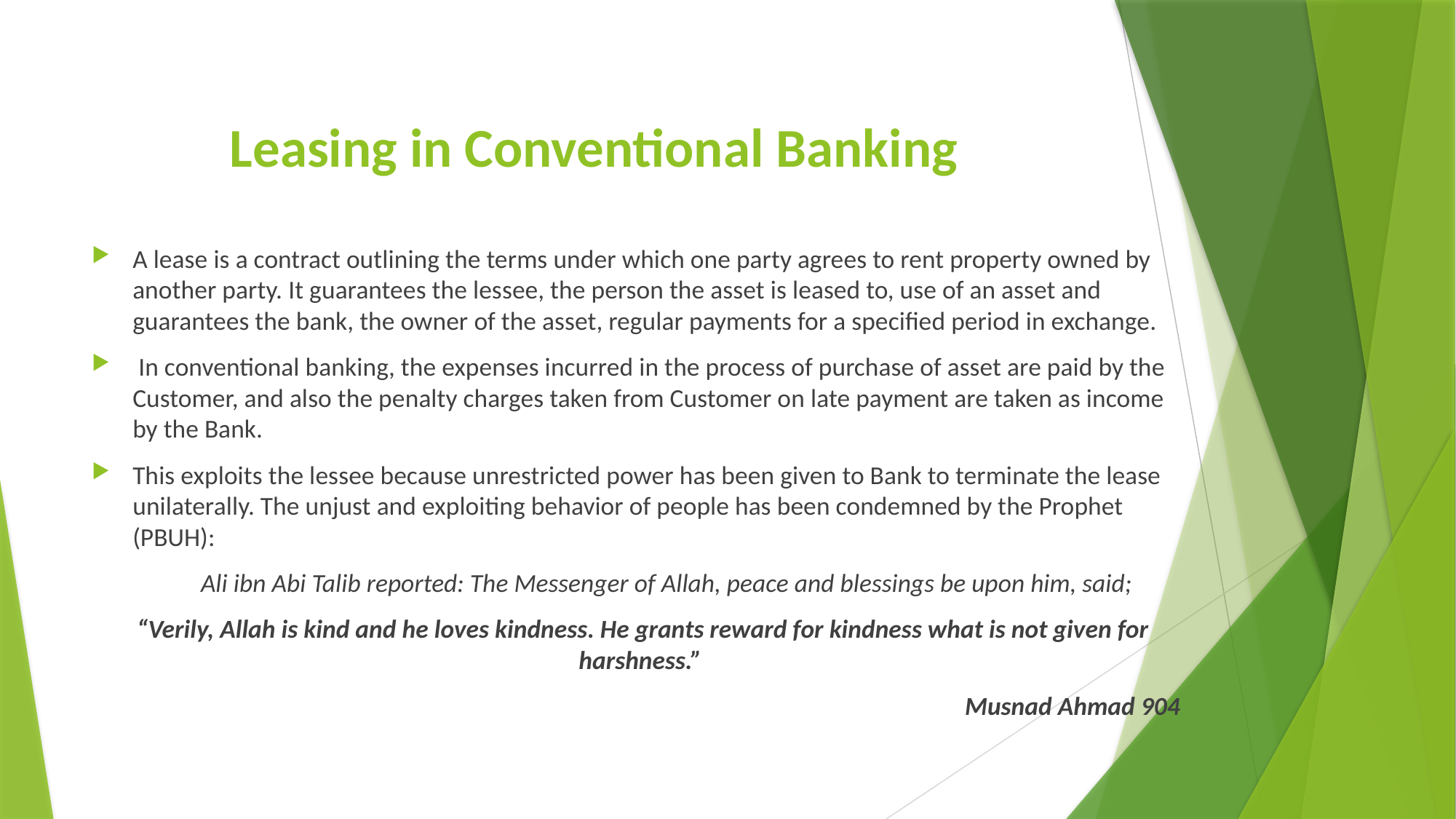

# Leasing in Conventional Banking
A lease is a contract outlining the terms under which one party agrees to rent property owned by another party. It guarantees the lessee, the person the asset is leased to, use of an asset and guarantees the bank, the owner of the asset, regular payments for a specified period in exchange.
 In conventional banking, the expenses incurred in the process of purchase of asset are paid by the Customer, and also the penalty charges taken from Customer on late payment are taken as income by the Bank.
This exploits the lessee because unrestricted power has been given to Bank to terminate the lease unilaterally. The unjust and exploiting behavior of people has been condemned by the Prophet (PBUH):
	Ali ibn Abi Talib reported: The Messenger of Allah, peace and blessings be upon him, said;
“Verily, Allah is kind and he loves kindness. He grants reward for kindness what is not given for harshness.”
								Musnad Ahmad 904